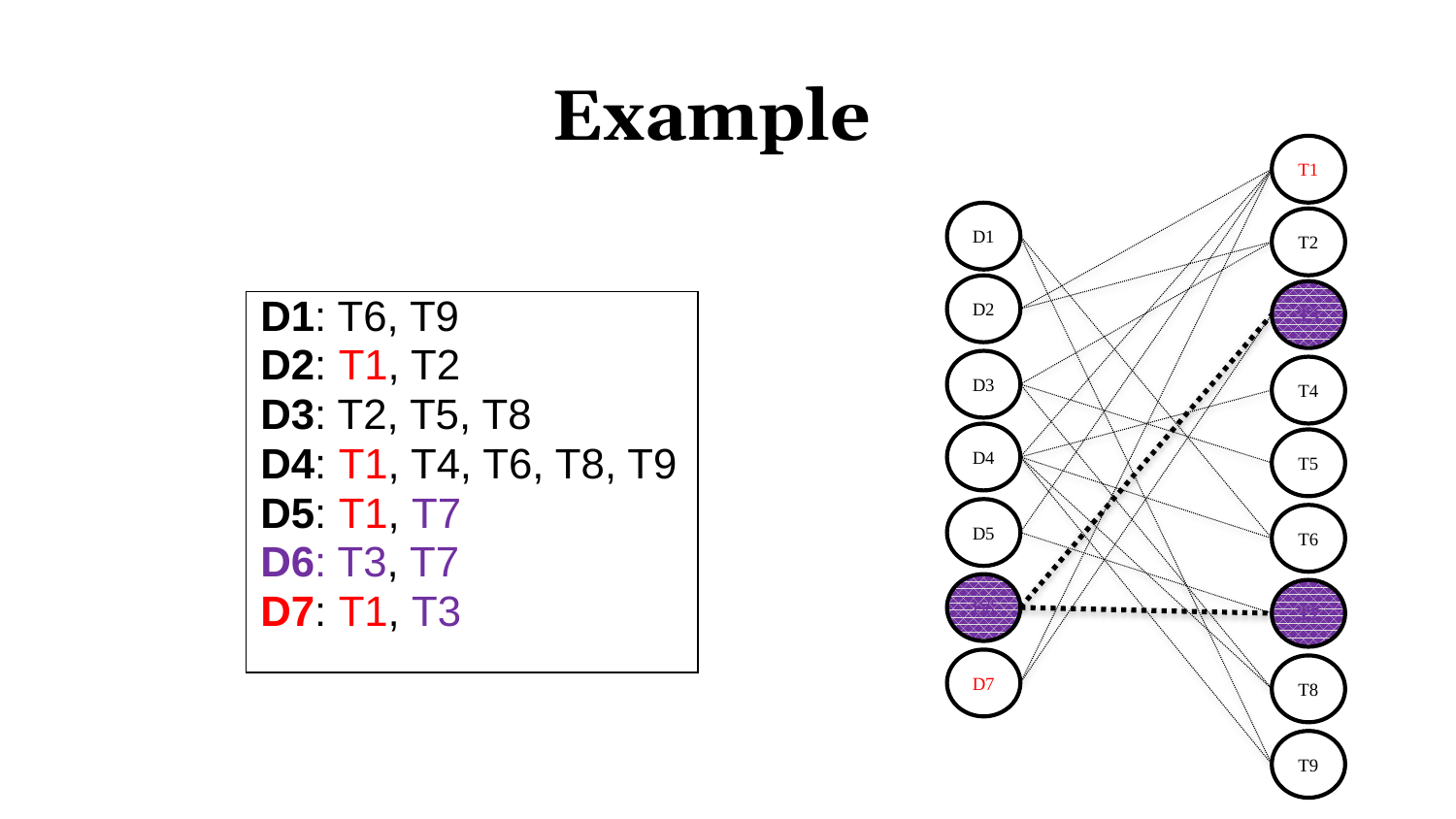

# Example
T1
D1
T2
D2
T3
D1: T6, T9
D2: T1, T2
D3: T2, T5, T8
D4: T1, T4, T6, T8, T9
D5: T1, T7
D6: T3, T7
D7: T1, T3
D3
T4
D4
T5
D5
T6
D6
T7
D7
T8
T9